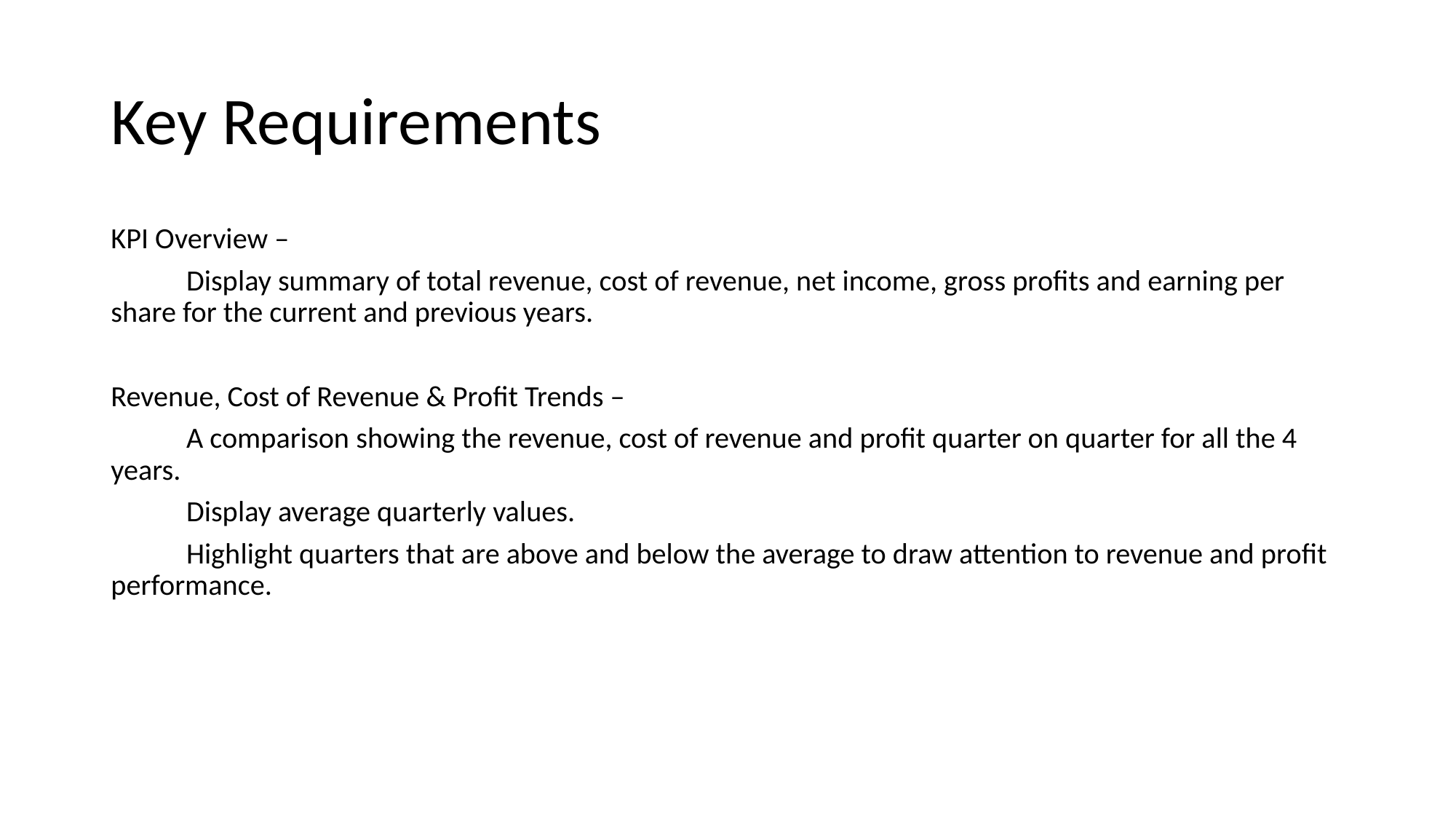

# Key Requirements
KPI Overview –
	Display summary of total revenue, cost of revenue, net income, gross profits and earning per share for the current and previous years.

Revenue, Cost of Revenue & Profit Trends –
	A comparison showing the revenue, cost of revenue and profit quarter on quarter for all the 4 years.
	Display average quarterly values.
 	Highlight quarters that are above and below the average to draw attention to revenue and profit performance.